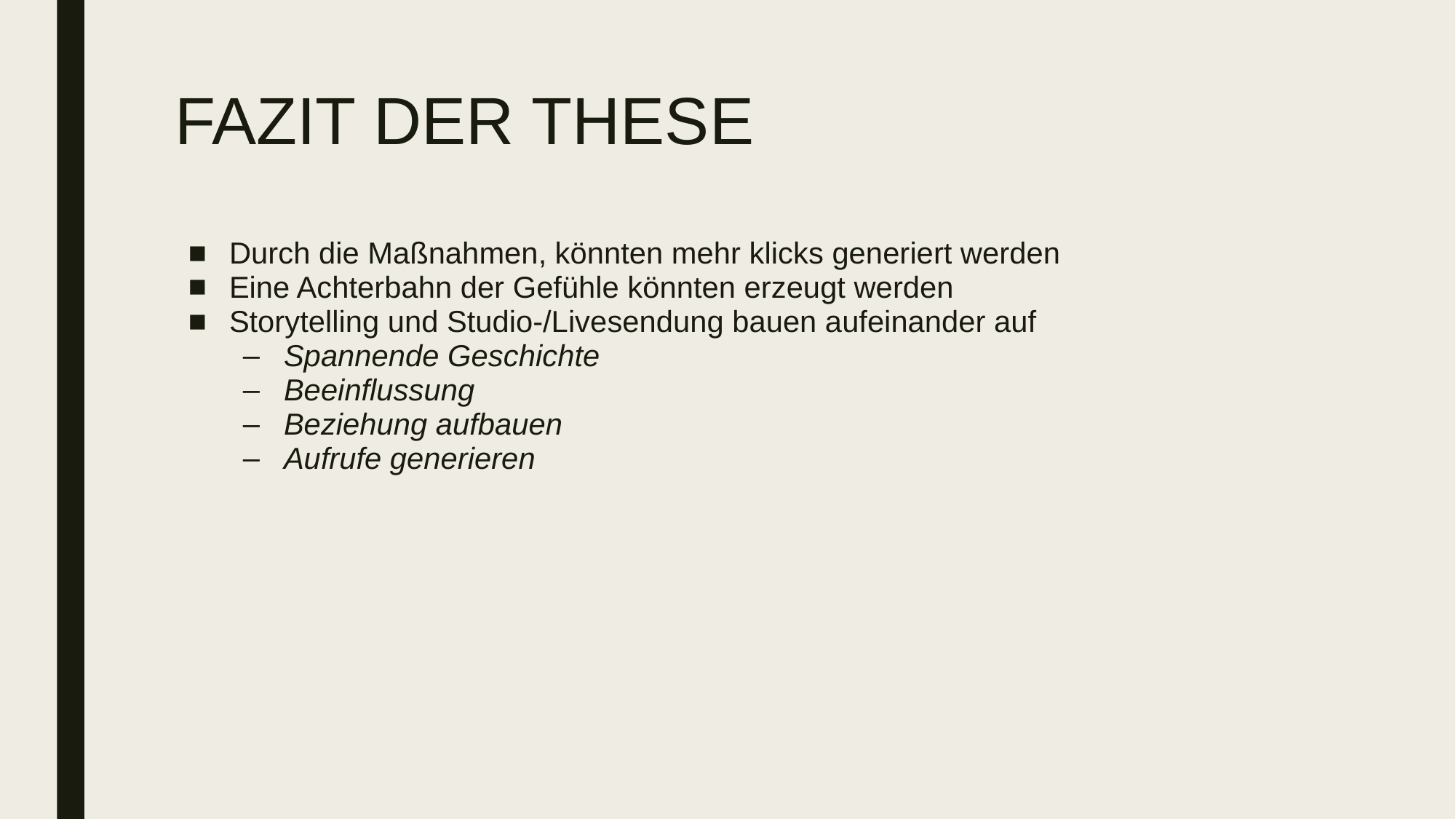

# FAZIT DER THESE
Durch die Maßnahmen, könnten mehr klicks generiert werden
Eine Achterbahn der Gefühle könnten erzeugt werden
Storytelling und Studio-/Livesendung bauen aufeinander auf
Spannende Geschichte
Beeinflussung
Beziehung aufbauen
Aufrufe generieren